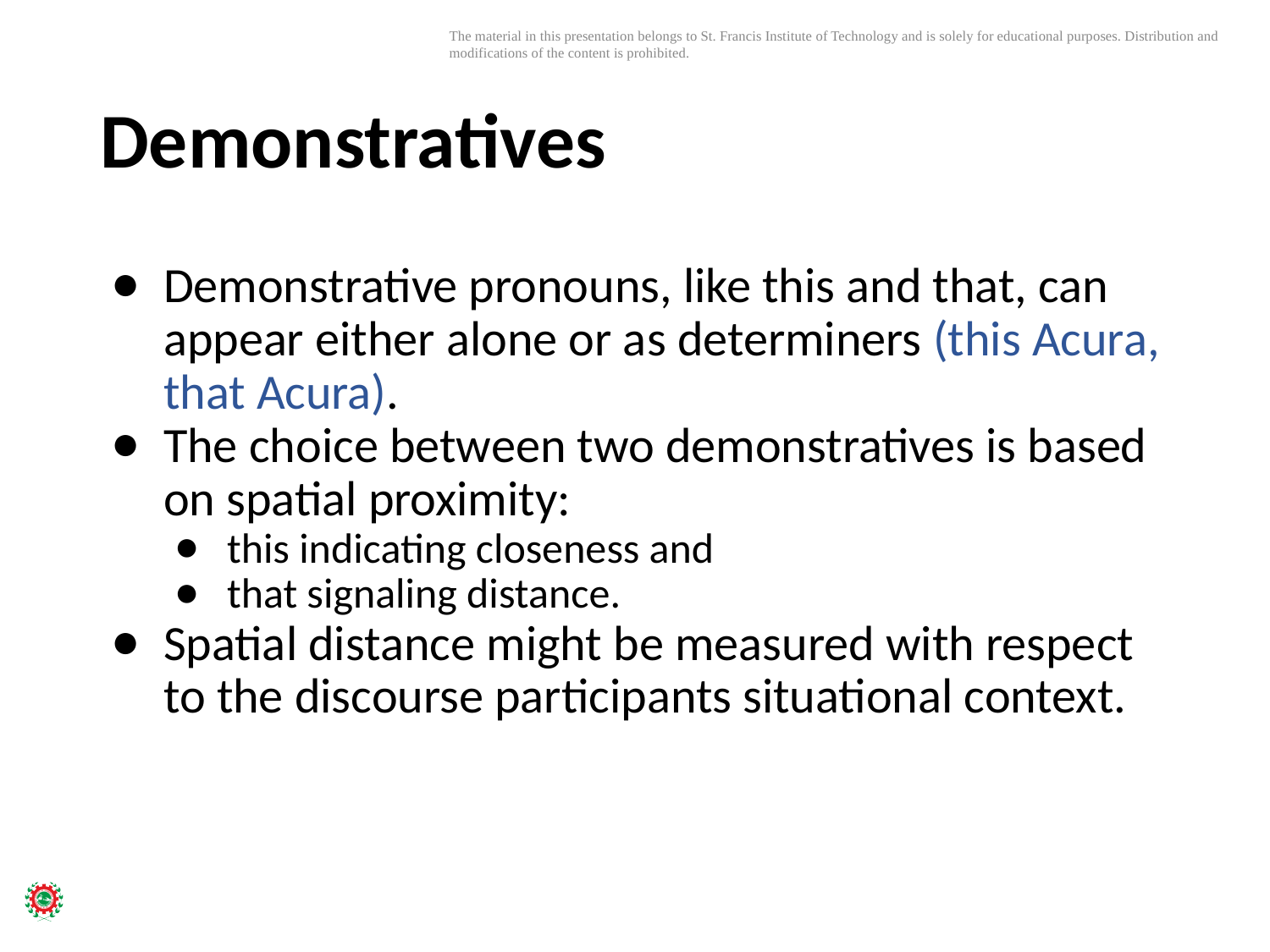

# Demonstratives
Demonstrative pronouns, like this and that, can appear either alone or as determiners (this Acura, that Acura).
The choice between two demonstratives is based on spatial proximity:
this indicating closeness and
that signaling distance.
Spatial distance might be measured with respect to the discourse participants situational context.